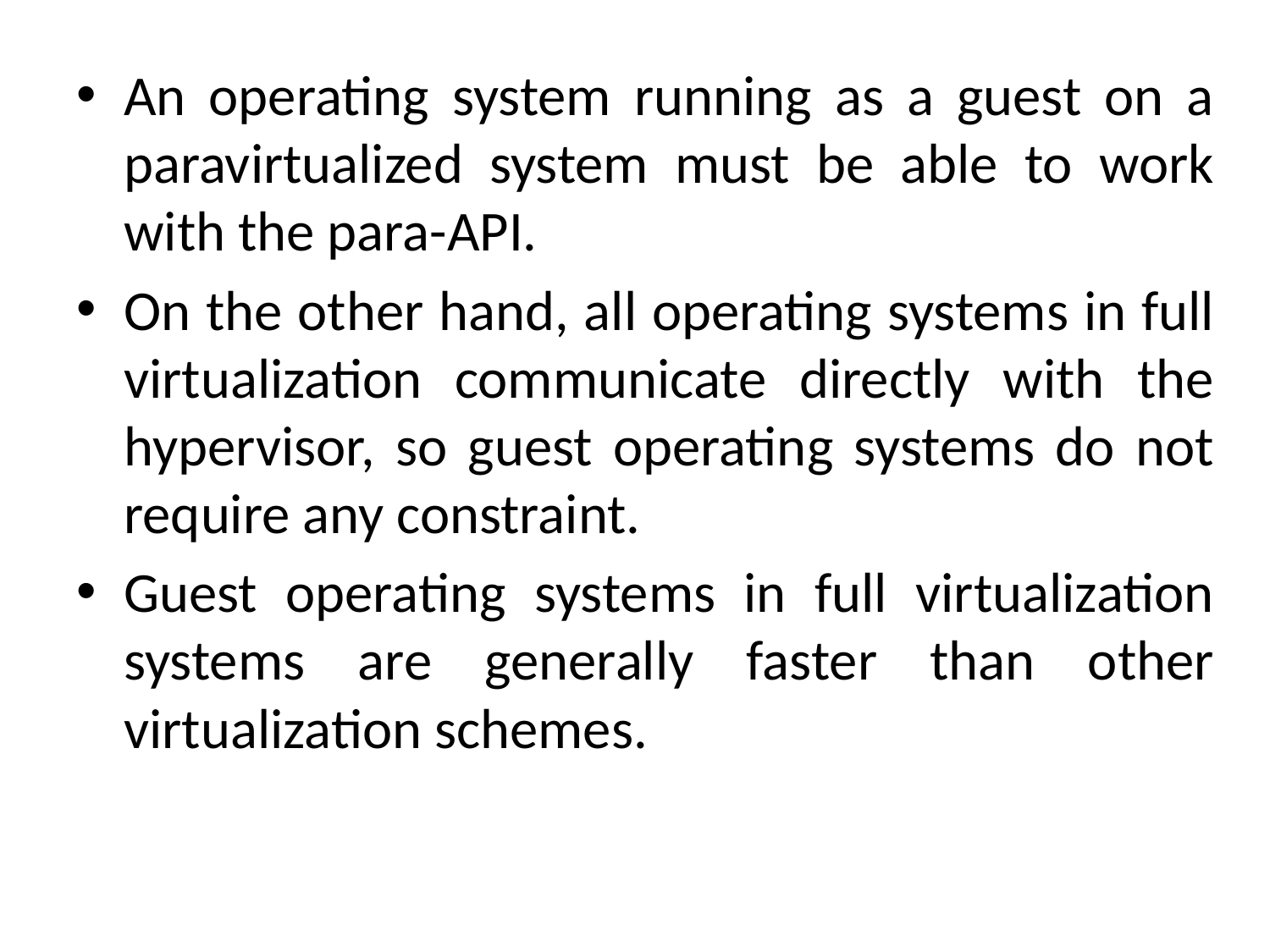

An operating system running as a guest on a paravirtualized system must be able to work with the para-API.
On the other hand, all operating systems in full virtualization communicate directly with the hypervisor, so guest operating systems do not require any constraint.
Guest operating systems in full virtualization systems are generally faster than other virtualization schemes.